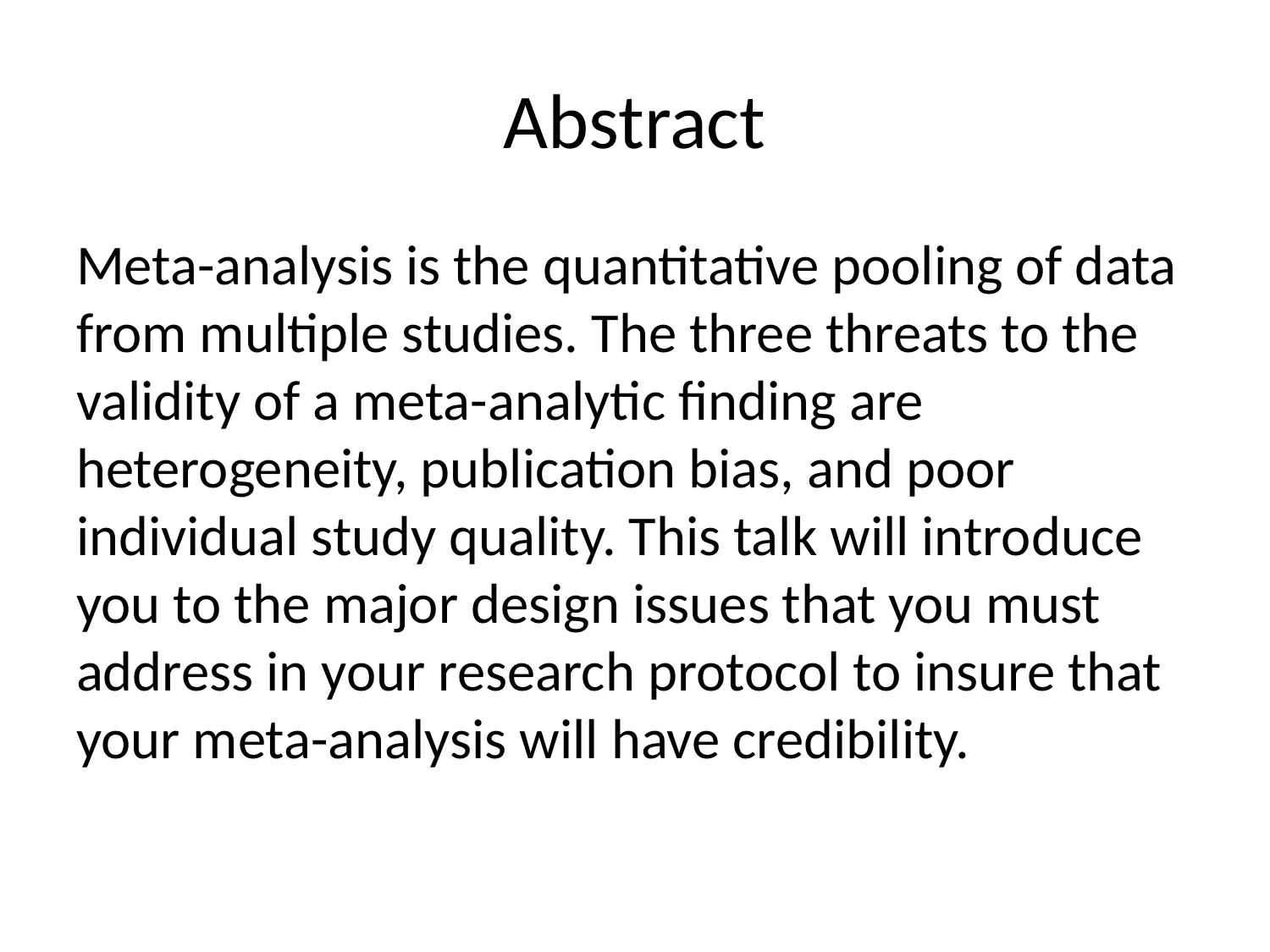

# Abstract
Meta-analysis is the quantitative pooling of data from multiple studies. The three threats to the validity of a meta-analytic finding are heterogeneity, publication bias, and poor individual study quality. This talk will introduce you to the major design issues that you must address in your research protocol to insure that your meta-analysis will have credibility.